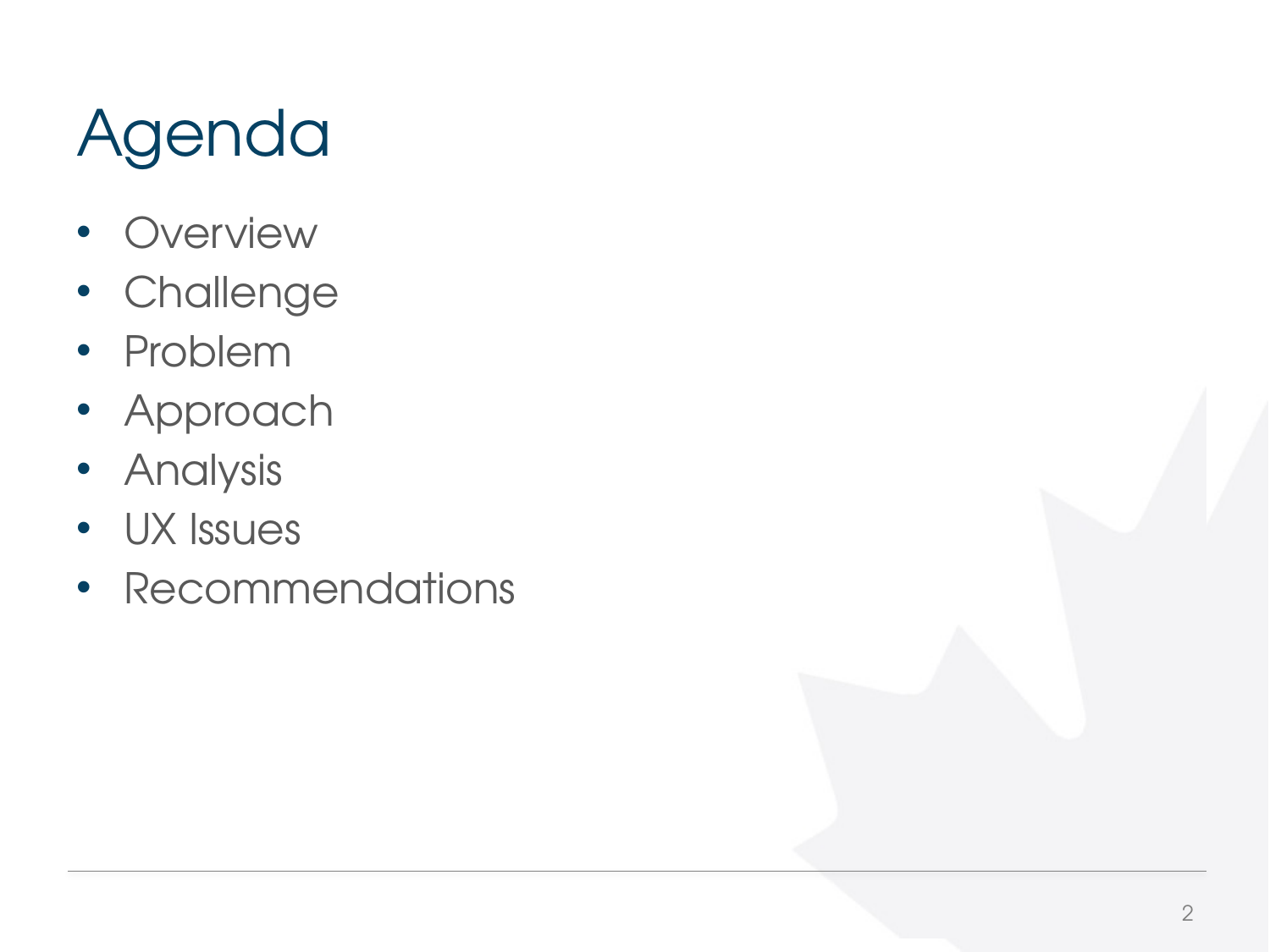

# Agenda
Overview
Challenge
Problem
Approach
Analysis
UX Issues
Recommendations
2